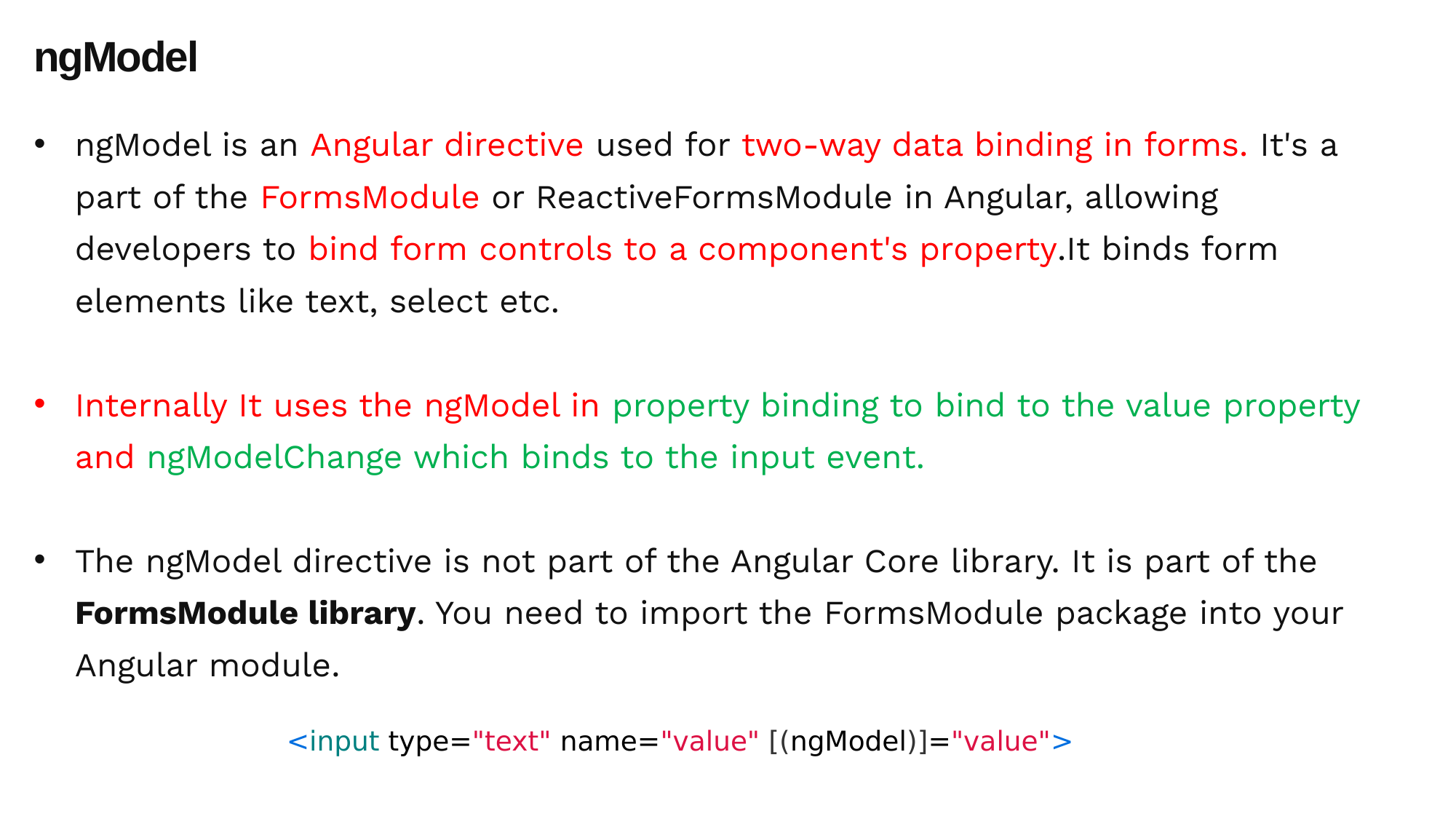

ngModel
ngModel is an Angular directive used for two-way data binding in forms. It's a part of the FormsModule or ReactiveFormsModule in Angular, allowing developers to bind form controls to a component's property.It binds form elements like text, select etc.

Internally It uses the ngModel in property binding to bind to the value property and ngModelChange which binds to the input event.

The ngModel directive is not part of the Angular Core library. It is part of the FormsModule library. You need to import the FormsModule package into your Angular module.
<input type="text" name="value" [(ngModel)]="value">